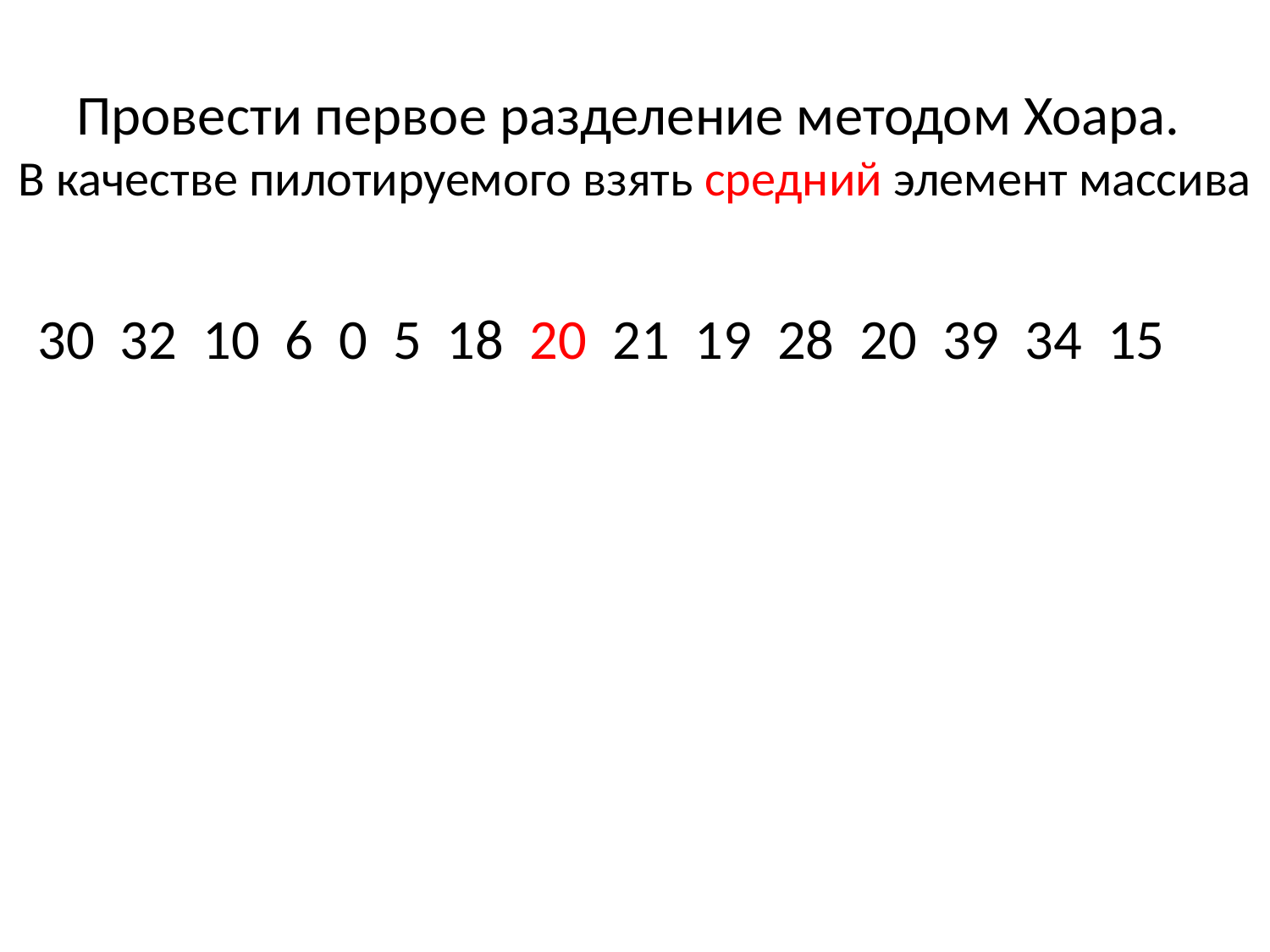

# Провести первое разделение методом Хоара. В качестве пилотируемого взять средний элемент массива
30  32  10  6  0  5  18  20  21  19  28  20  39  34  15